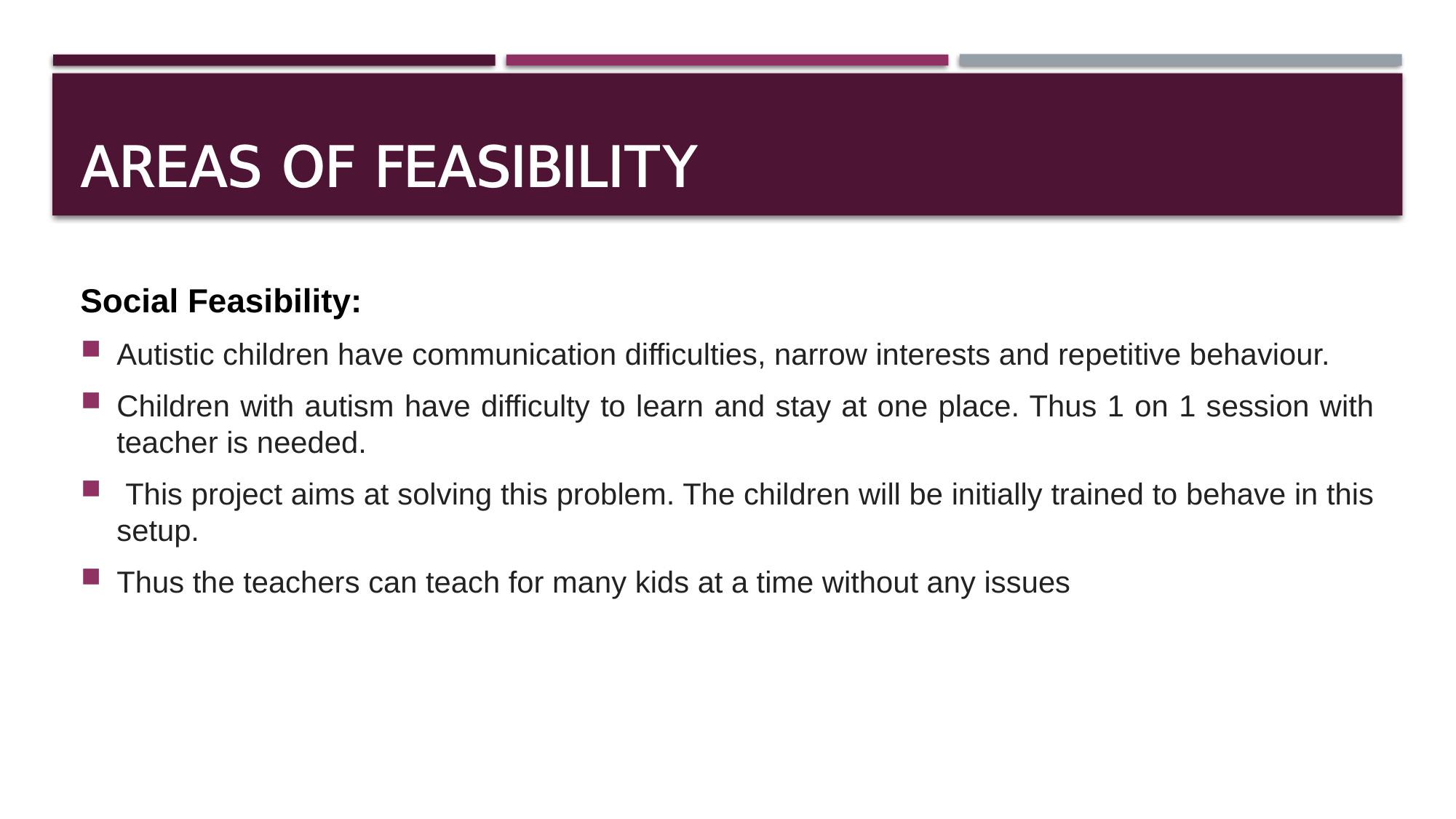

# AREAS OF FEASIBILITY
Social Feasibility:
Autistic children have communication difficulties, narrow interests and repetitive behaviour.
Children with autism have difficulty to learn and stay at one place. Thus 1 on 1 session with teacher is needed.
 This project aims at solving this problem. The children will be initially trained to behave in this setup.
Thus the teachers can teach for many kids at a time without any issues